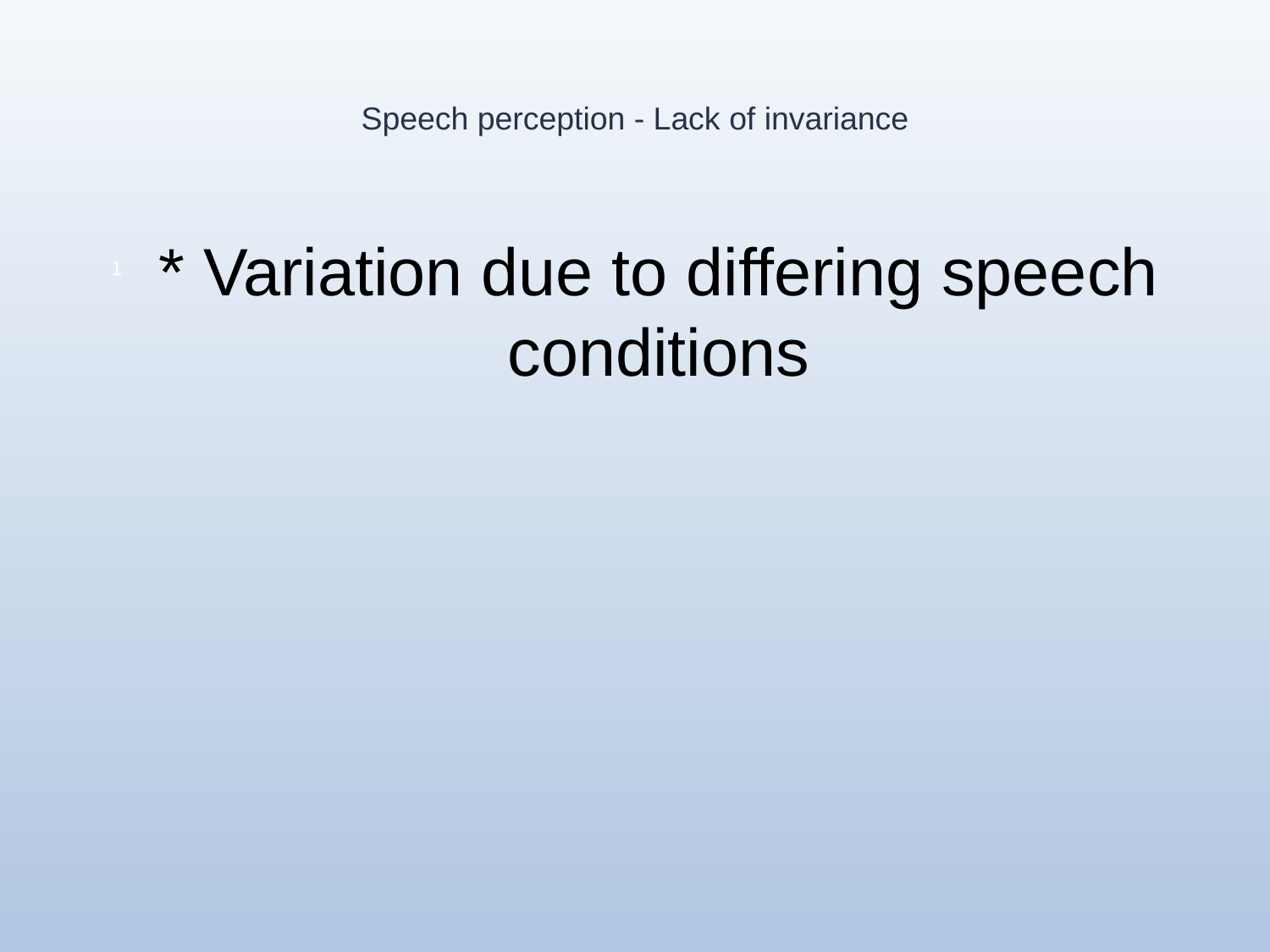

# Speech perception - Lack of invariance
* Variation due to differing speech conditions